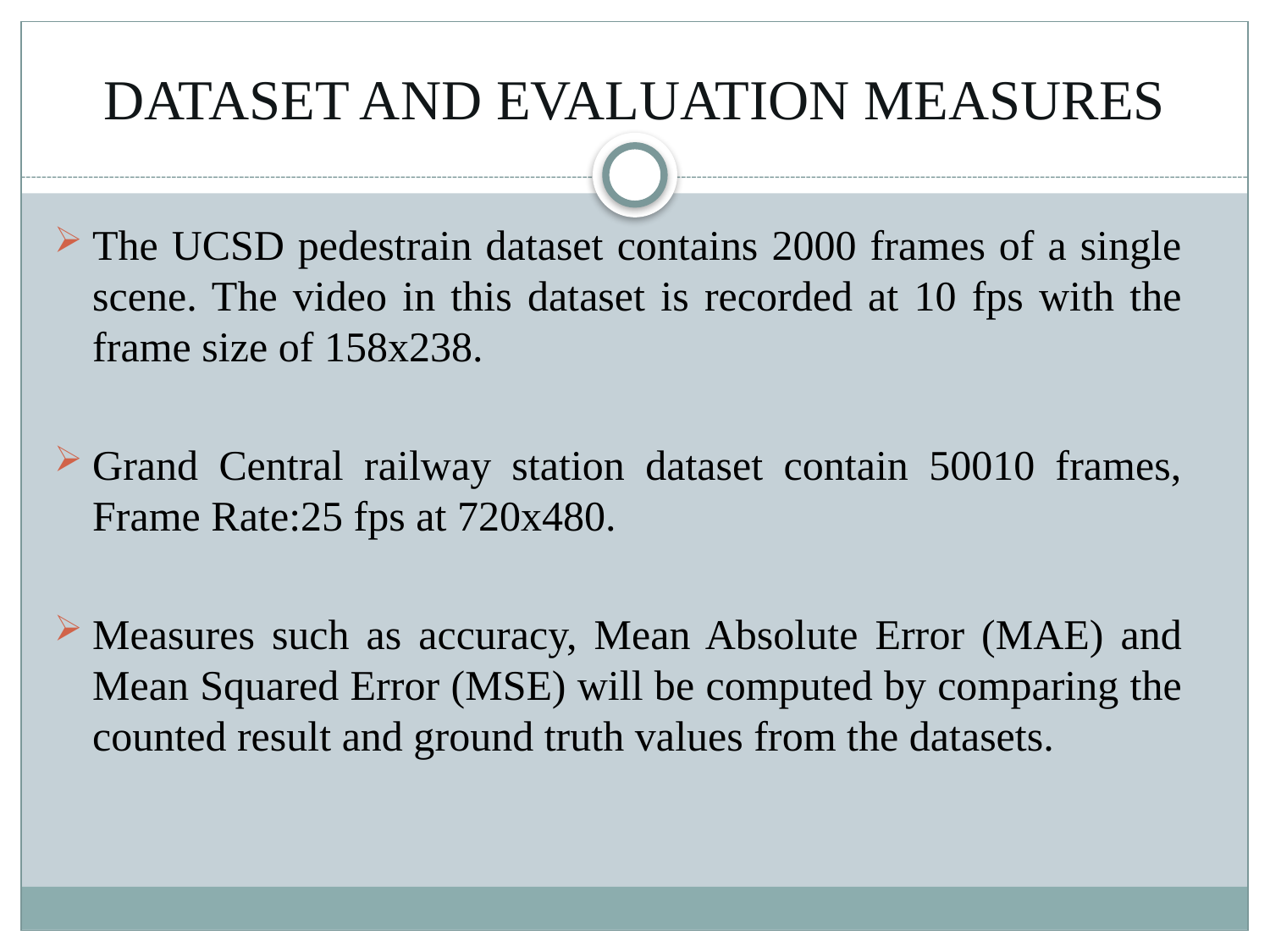

# DATASET AND EVALUATION MEASURES
The UCSD pedestrain dataset contains 2000 frames of a single scene. The video in this dataset is recorded at 10 fps with the frame size of 158x238.

Grand Central railway station dataset contain 50010 frames, Frame Rate:25 fps at 720x480.

Measures such as accuracy, Mean Absolute Error (MAE) and Mean Squared Error (MSE) will be computed by comparing the counted result and ground truth values from the datasets.